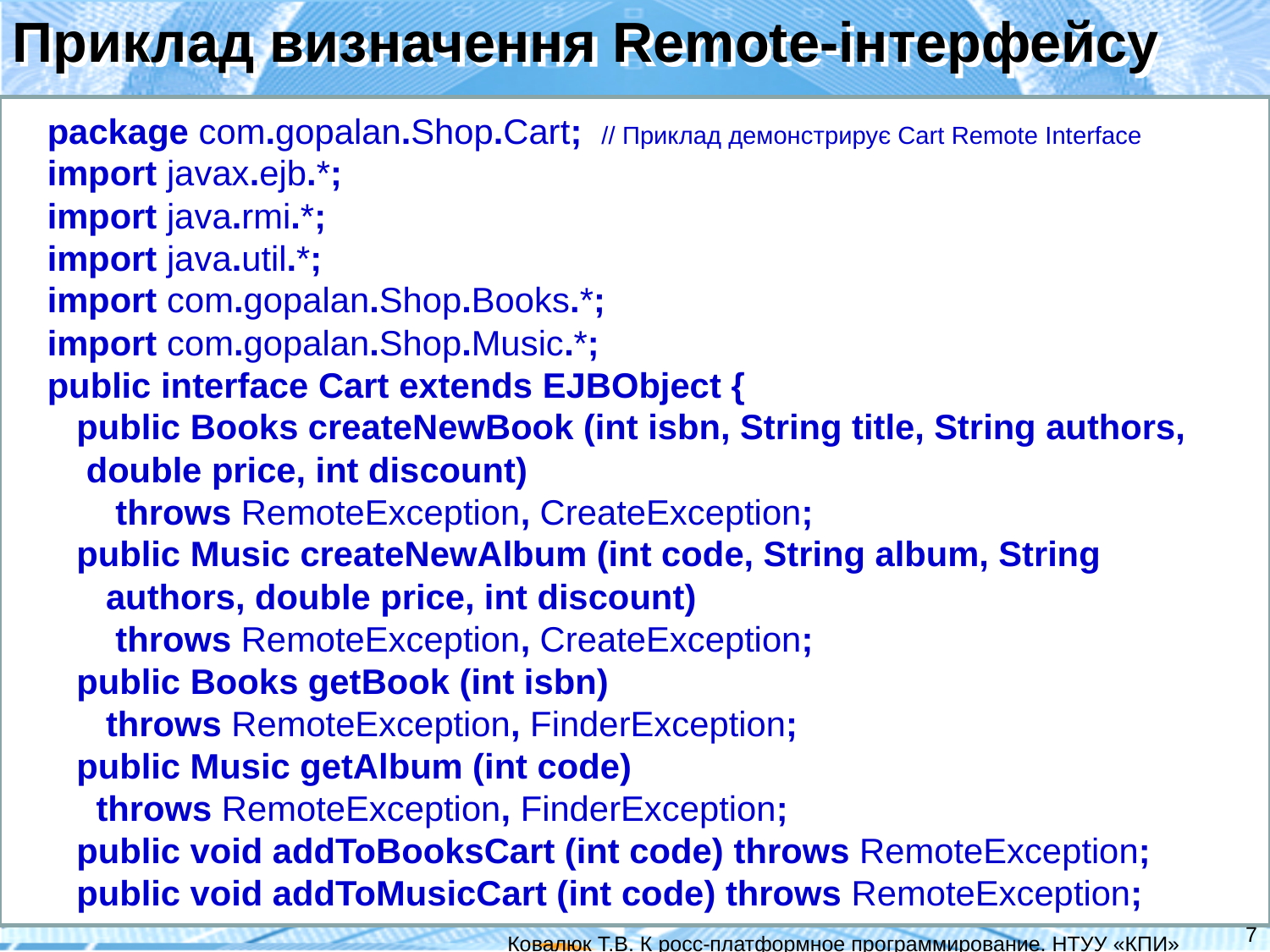

Приклад визначення Remote-інтерфейсу
package com.gopalan.Shop.Cart;  // Приклад демонстрирує Cart Remote Interface
import javax.ejb.*;
import java.rmi.*;
import java.util.*;
import com.gopalan.Shop.Books.*;
import com.gopalan.Shop.Music.*;
public interface Cart extends EJBObject {
   public Books createNewBook (int isbn, String title, String authors,
    double price, int discount)
       throws RemoteException, CreateException;
   public Music createNewAlbum (int code, String album, String
      authors, double price, int discount)
       throws RemoteException, CreateException;
   public Books getBook (int isbn)
      throws RemoteException, FinderException;
   public Music getAlbum (int code)
     throws RemoteException, FinderException;
   public void addToBooksCart (int code) throws RemoteException;
   public void addToMusicCart (int code) throws RemoteException;